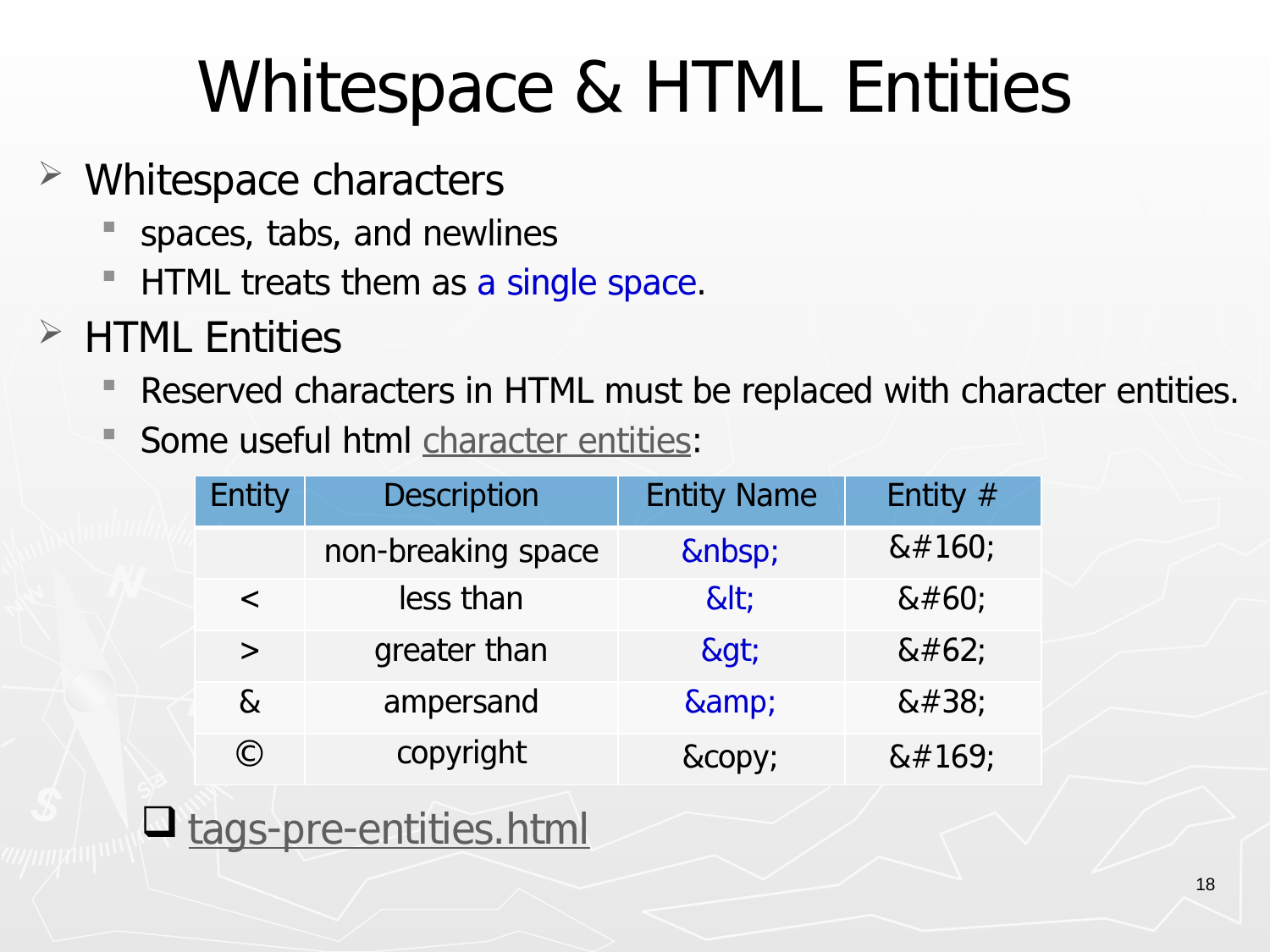

# Whitespace & HTML Entities
Whitespace characters
spaces, tabs, and newlines
HTML treats them as a single space.
HTML Entities
Reserved characters in HTML must be replaced with character entities.
Some useful html character entities:
| Entity | Description | Entity Name | Entity # |
| --- | --- | --- | --- |
|  | non-breaking space | &nbsp; | &#160; |
| < | less than | &lt; | &#60; |
| > | greater than | &gt; | &#62; |
| & | ampersand | &amp; | &#38; |
| © | copyright | &copy; | &#169; |
tags-pre-entities.html
18